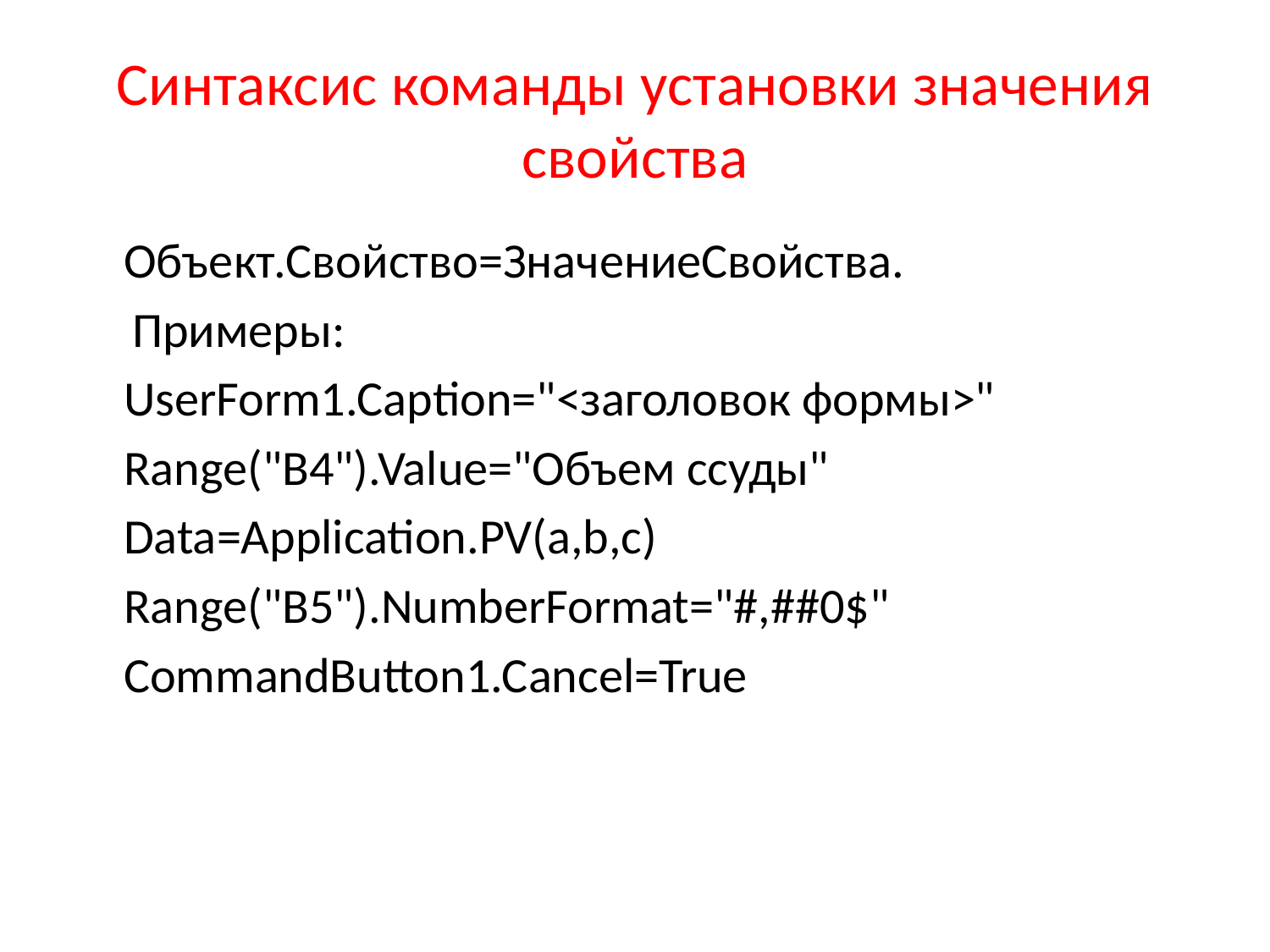

# Синтаксис команды установки значения свойства
	Объект.Свойство=ЗначениеСвойства.
     Примеры:
	UserForm1.Caption="<заголовок формы>"
	Range("B4").Value="Объем ссуды"
	Data=Application.PV(a,b,c)
	Range("B5").NumberFormat="#,##0$"
	CommandButton1.Cancel=True